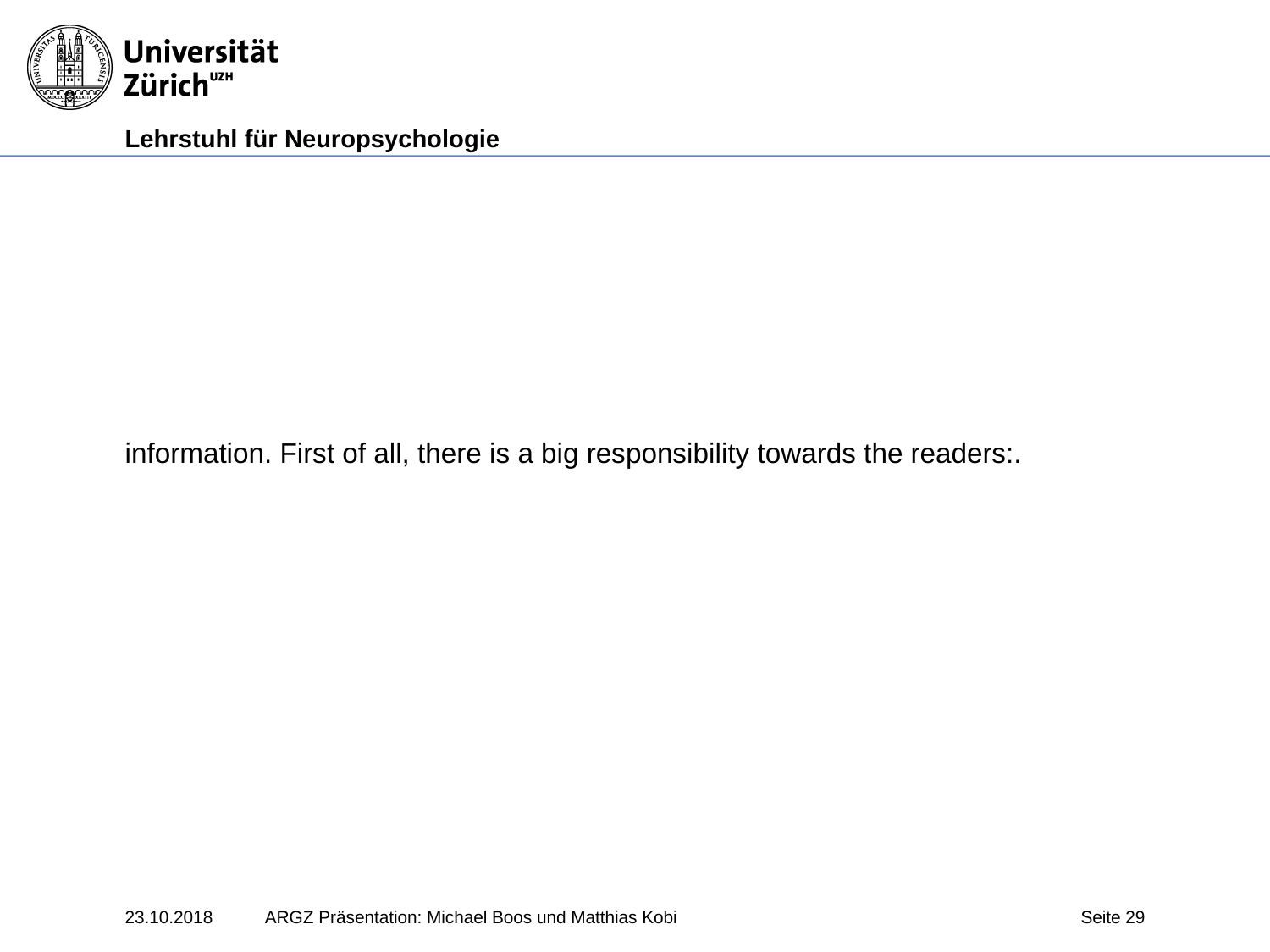

information. First of all, there is a big responsibility towards the readers:.
23.10.2018
ARGZ Präsentation: Michael Boos und Matthias Kobi
Seite 29